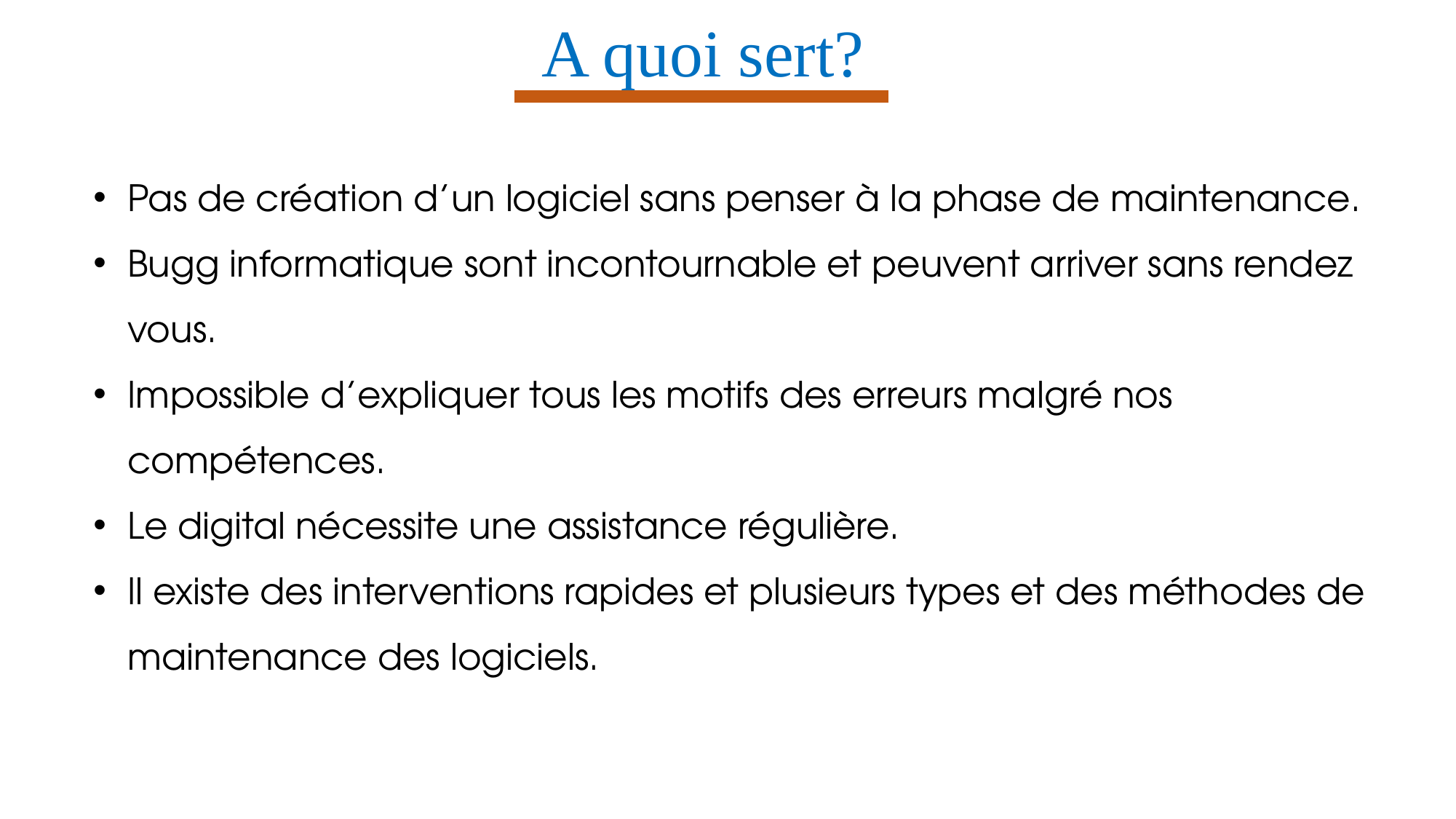

A quoi sert?

Pas de création d’un logiciel sans penser à la phase de maintenance.
Bugg informatique sont incontournable et peuvent arriver sans rendez vous.
Impossible d’expliquer tous les motifs des erreurs malgré nos compétences.
Le digital nécessite une assistance régulière.
Il existe des interventions rapides et plusieurs types et des méthodes de maintenance des logiciels.